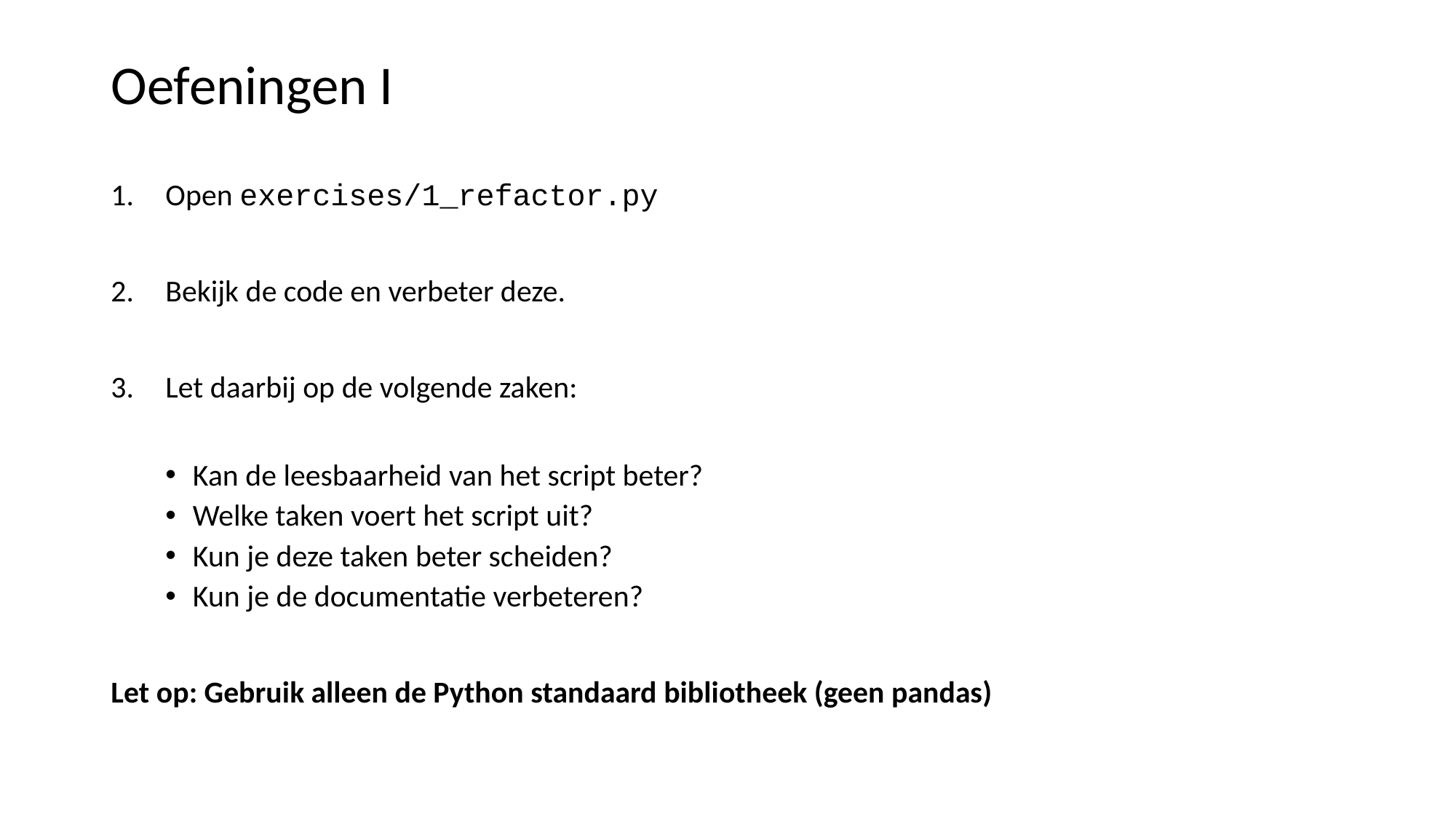

# Oefeningen I
Open exercises/1_refactor.py

Bekijk de code en verbeter deze.

Let daarbij op de volgende zaken:

Kan de leesbaarheid van het script beter?
Welke taken voert het script uit?
Kun je deze taken beter scheiden?
Kun je de documentatie verbeteren?

Let op: Gebruik alleen de Python standaard bibliotheek (geen pandas)